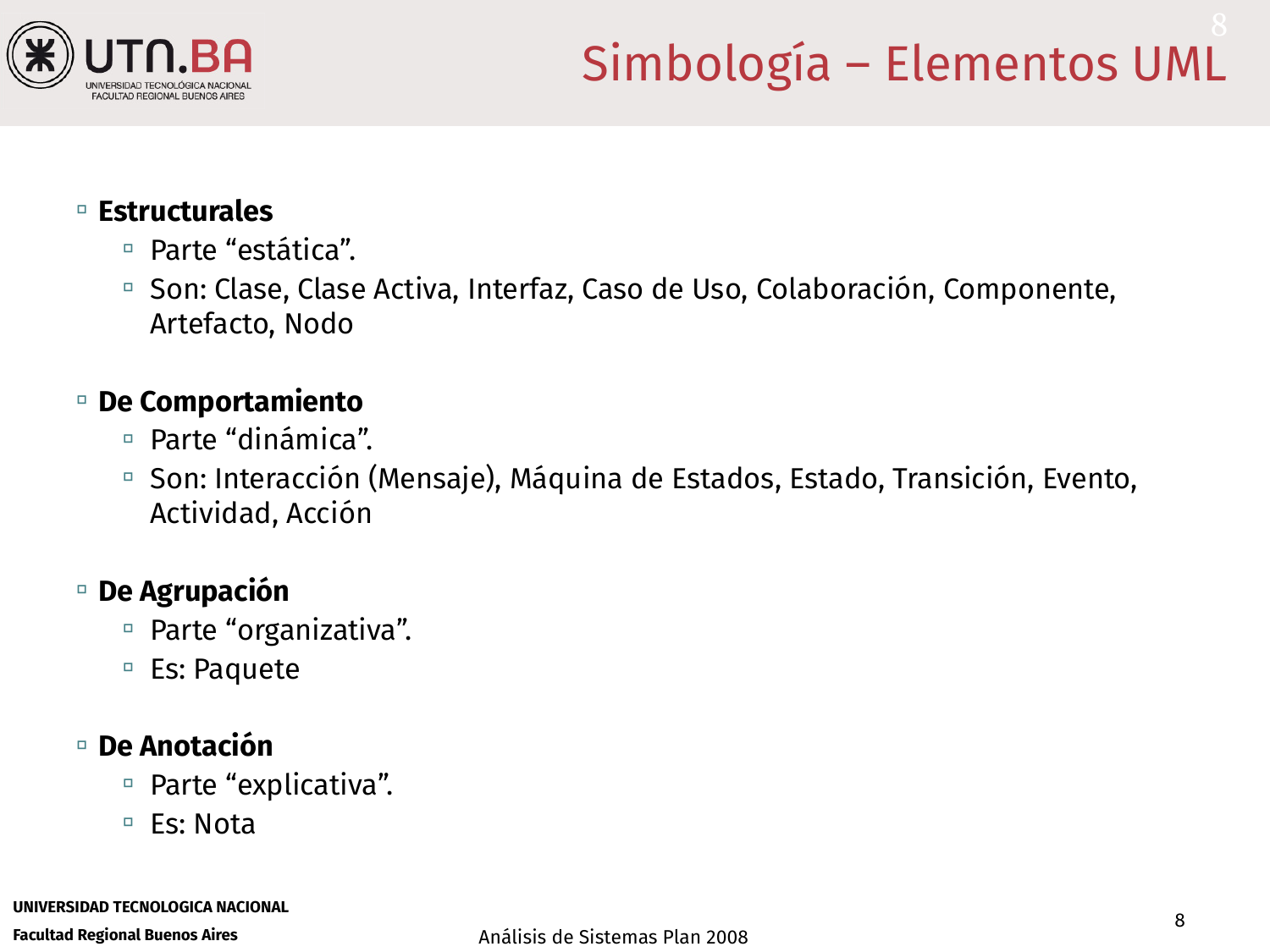

# Simbología – Elementos UML
8
Estructurales
Parte “estática”.
Son: Clase, Clase Activa, Interfaz, Caso de Uso, Colaboración, Componente, Artefacto, Nodo

De Comportamiento
Parte “dinámica”.
Son: Interacción (Mensaje), Máquina de Estados, Estado, Transición, Evento, Actividad, Acción

De Agrupación
Parte “organizativa”.
Es: Paquete

De Anotación
Parte “explicativa”.
Es: Nota